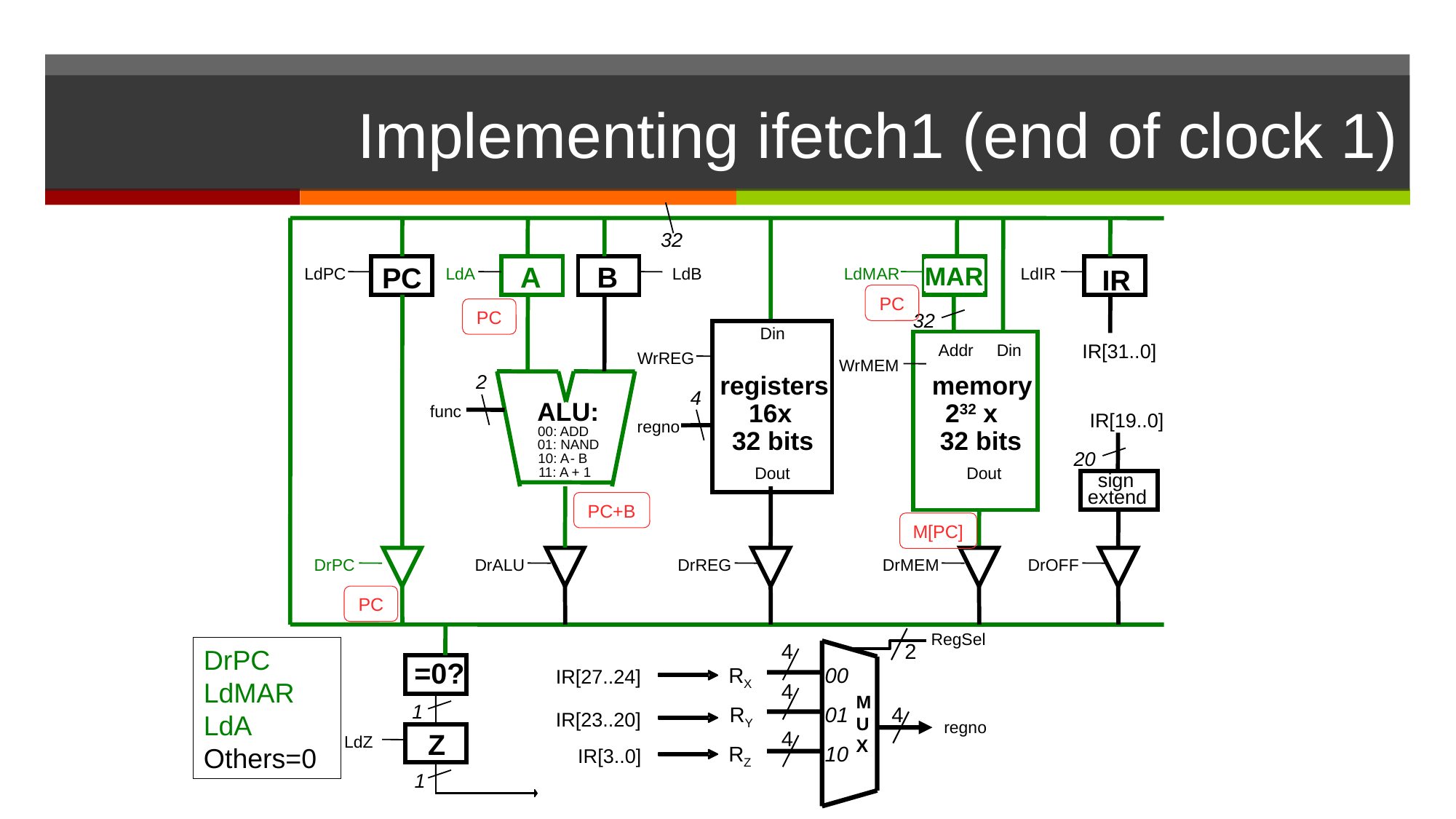

# Implementing ifetch1 (end of clock 1)

32

PC
LdPC

MAR
LdMAR

IR
LdIR

A
B
LdA
LdB

PC

PC
32

Din

IR[31..0]
Addr
Din
WrREG
WrMEM

registers
memory
2

4

ALU:
16x
232 x
func
IR[19..0]

regno
00: ADD
32 bits
32 bits

01: NAND
20

10: A
-
B
Dout
Dout
11: A + 1
sign

extend

PC+B

M[PC]

DrOFF

DrPC

DrALU

DrREG

DrMEM

PC
RegSel

4

    2

00

4

M
U
X
01
4

regno
4

10

DrPC
LdMAR
LdA
Others=0
=0?

RX
IR[27..24]

RY
1

IR[23..20]

Z
LdZ

RZ
IR[3..0]

1